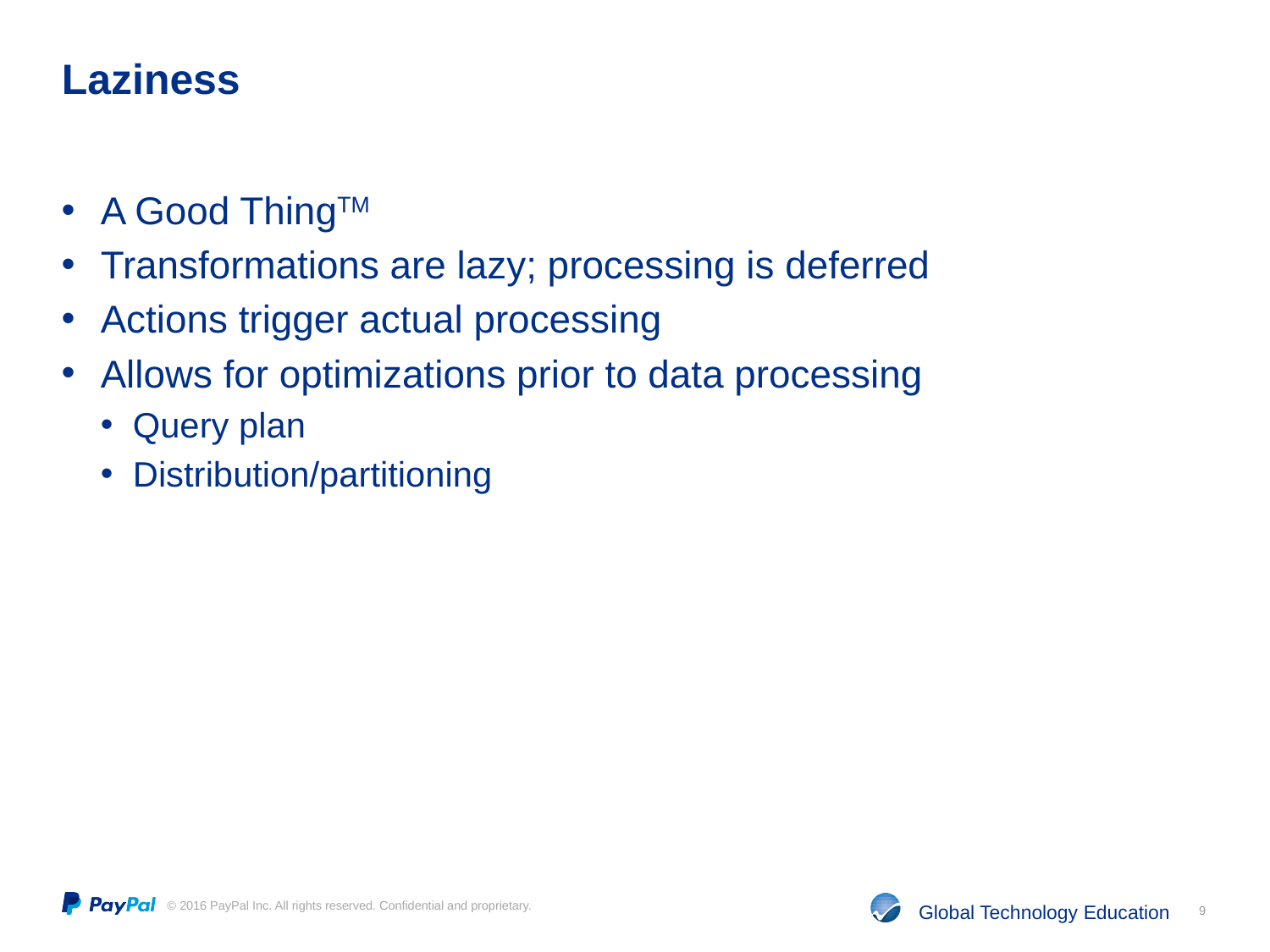

# Laziness
A Good ThingTM
Transformations are lazy; processing is deferred
Actions trigger actual processing
Allows for optimizations prior to data processing
Query plan
Distribution/partitioning
9